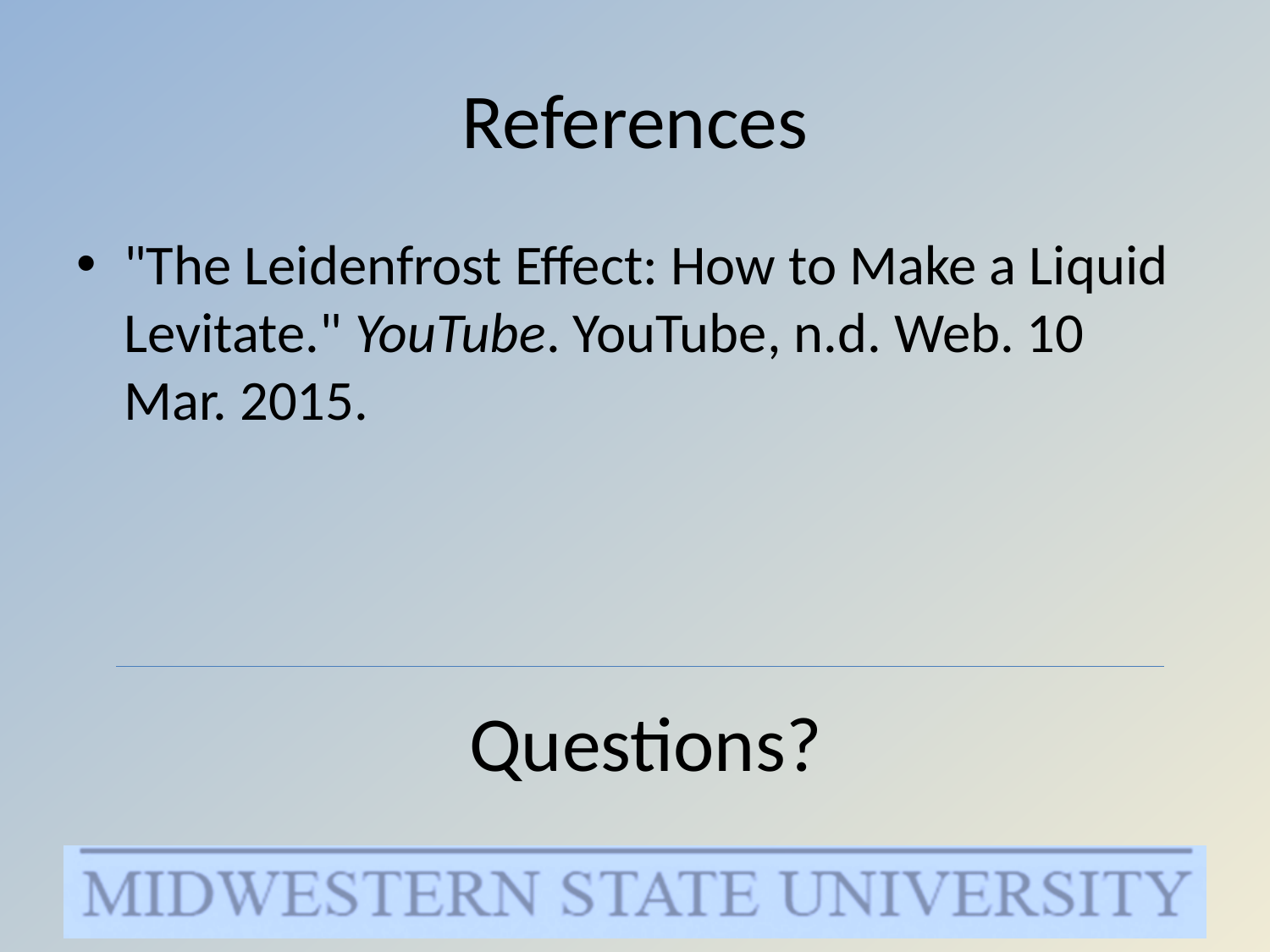

# References
"The Leidenfrost Effect: How to Make a Liquid Levitate." YouTube. YouTube, n.d. Web. 10 Mar. 2015.
Questions?